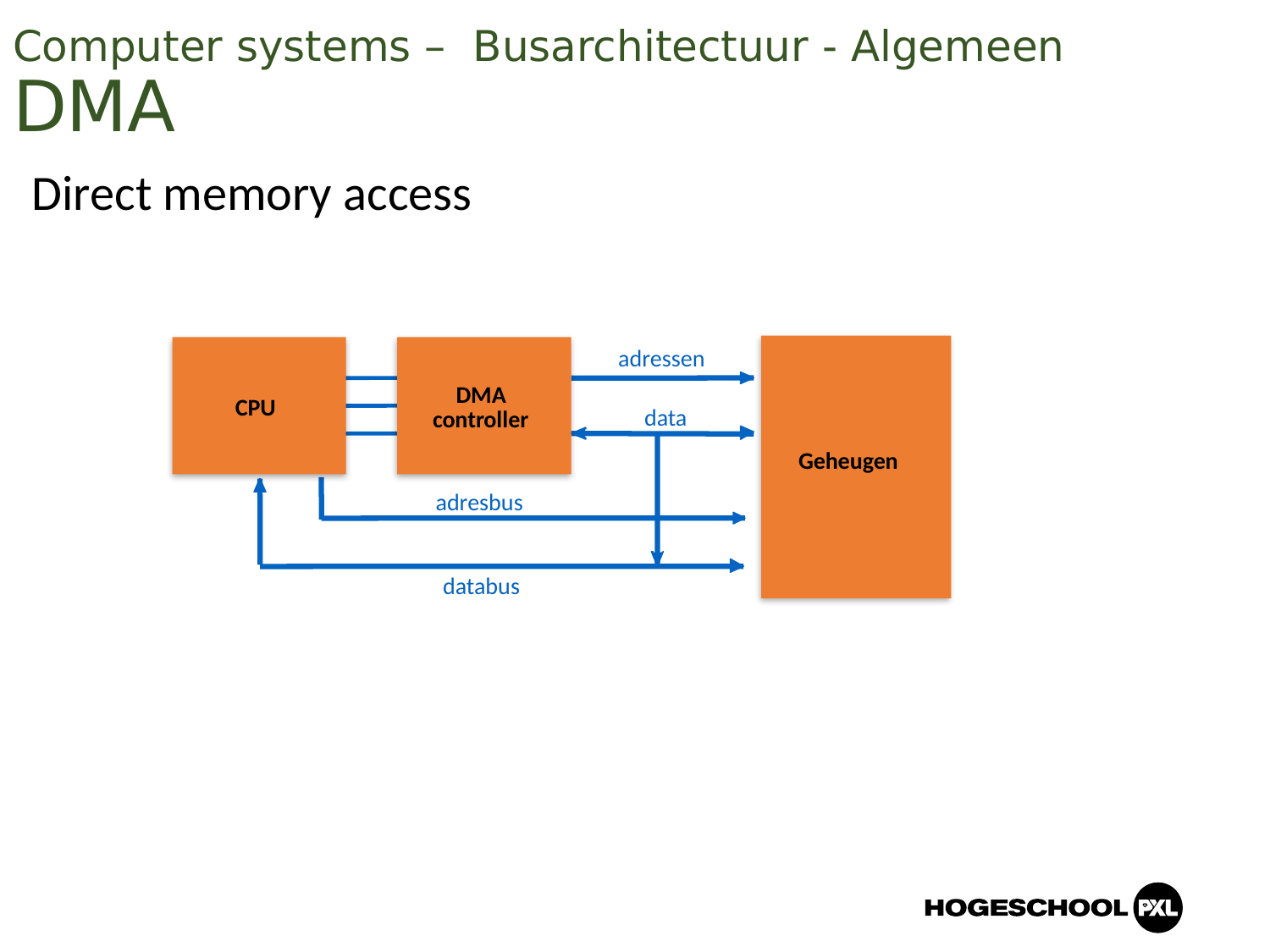

Computer systems –  Busarchitectuur - Algemeen
DMA
Direct memory access

adressen

DMA
CPU
data
controller

Geheugen

adresbus

databus